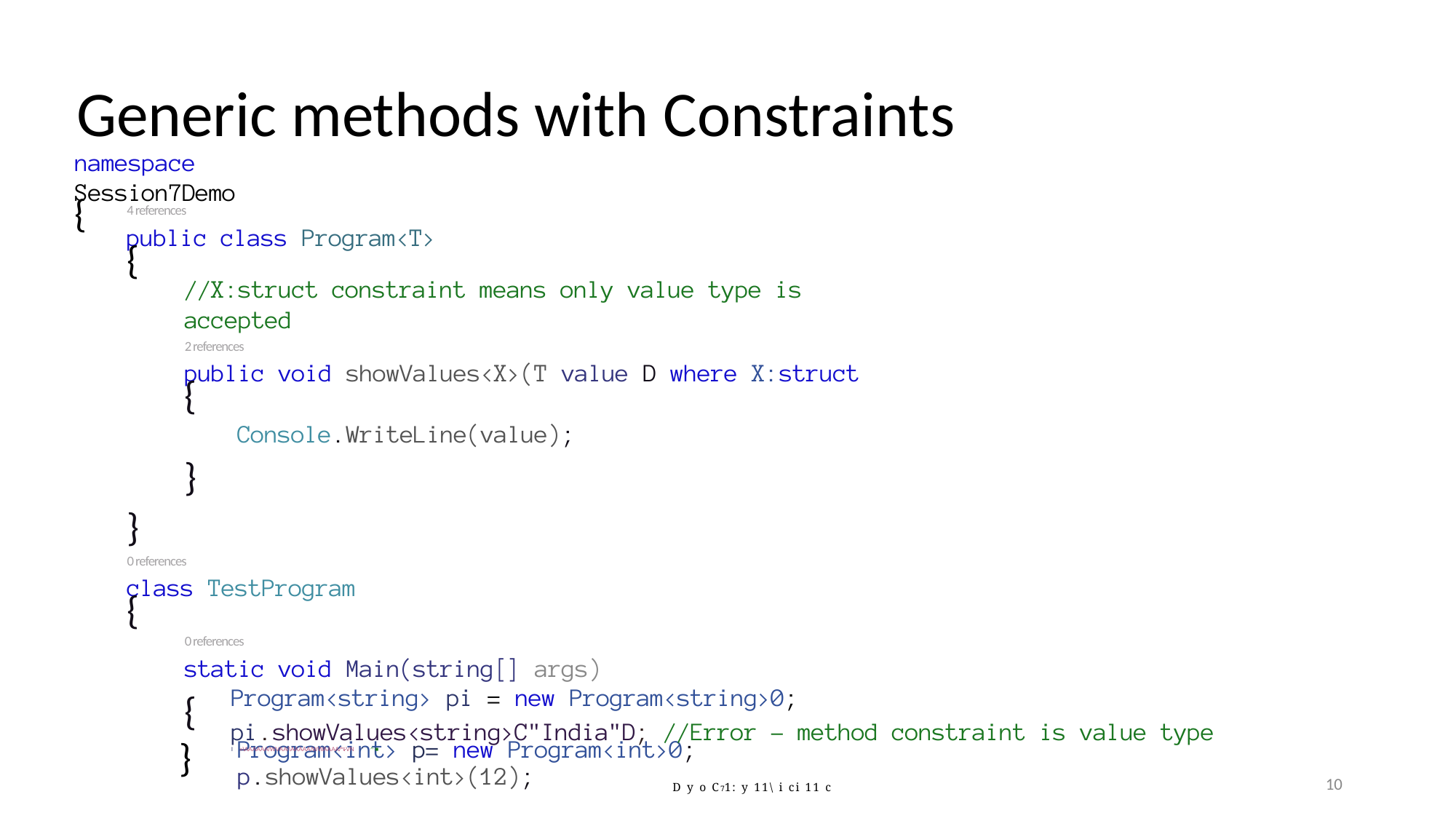

Generic methods with Constraints
namespace Session7Demo
{
4 references
public class Program<T>
{
//X:struct constraint means only value type is accepted
2 references
public void showValues<X>(T value D where X:struct
{
Console.WriteLine(value);
}
}
0 references
class TestProgram
{
0 references
static void Main(string[] args)
{
Program<int> p= new Program<int>0; p.showValues<int>(12);
Program<string> pi = new Program<string>0;
pi.showValues<string>C"India"D; //Error - method constraint is value type
I    »\AAAAAA/WVAA/\AAAAA/WWAAAA/*t,VN    '    ^ ■
}
10
d y o C71: y 11\ i ci 11 c